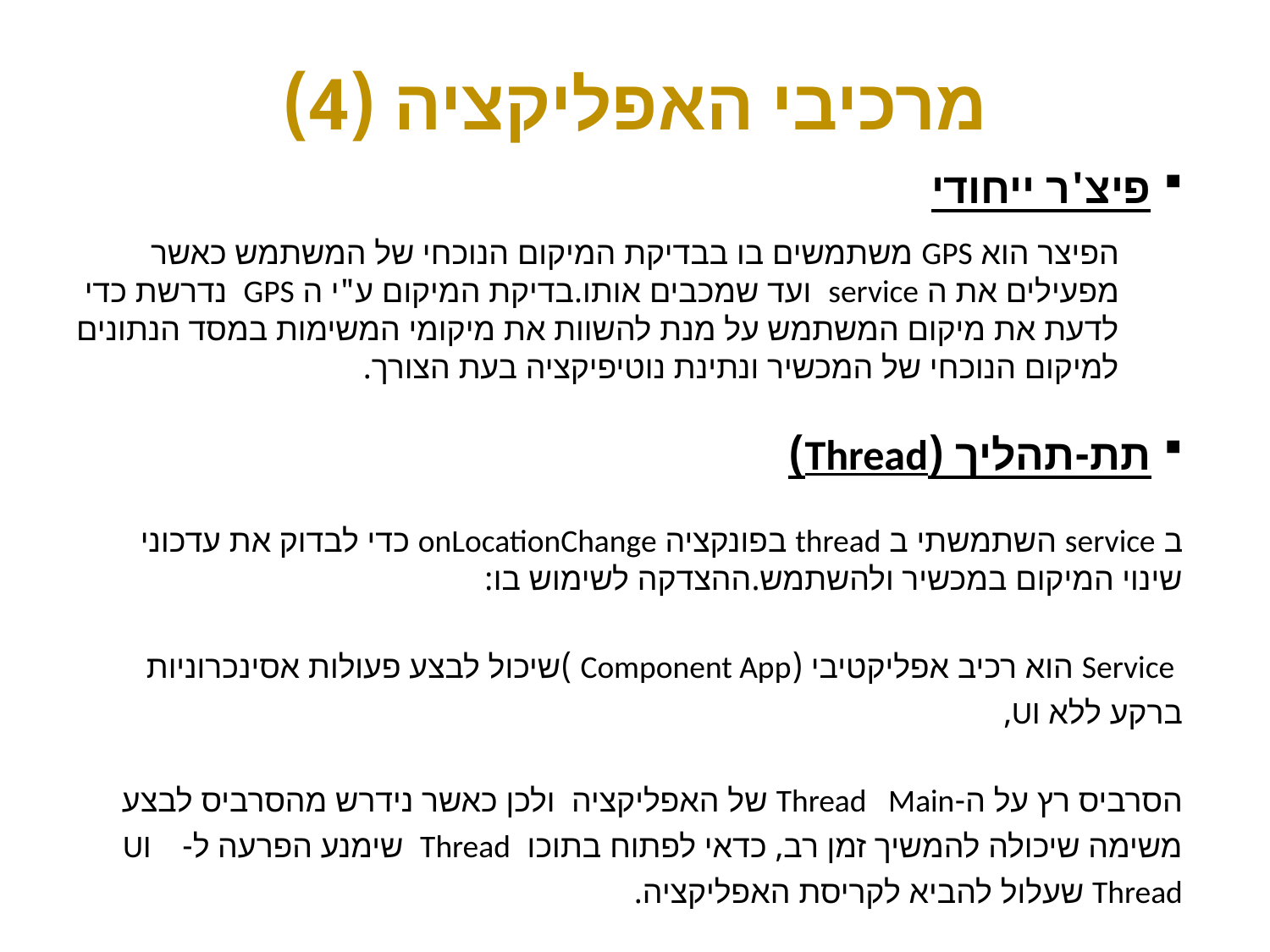

מרכיבי האפליקציה (4)
פיצ'ר ייחודי
הפיצר הוא GPS משתמשים בו בבדיקת המיקום הנוכחי של המשתמש כאשר מפעילים את ה service  ועד שמכבים אותו.בדיקת המיקום ע"י ה GPS  נדרשת כדי לדעת את מיקום המשתמש על מנת להשוות את מיקומי המשימות במסד הנתונים למיקום הנוכחי של המכשיר ונתינת נוטיפיקציה בעת הצורך.
תת-תהליך (Thread)
ב service השתמשתי ב thread בפונקציה onLocationChange כדי לבדוק את עדכוני שינוי המיקום במכשיר ולהשתמש.ההצדקה לשימוש בו:
 Service הוא רכיב אפליקטיבי (Component App )שיכול לבצע פעולות אסינכרוניות ברקע ללא UI,
הסרביס רץ על ה-Thread   Main של האפליקציה  ולכן כאשר נידרש מהסרביס לבצע משימה שיכולה להמשיך זמן רב, כדאי לפתוח בתוכו  Thread  שימנע הפרעה ל-  UI   Thread שעלול להביא לקריסת האפליקציה.